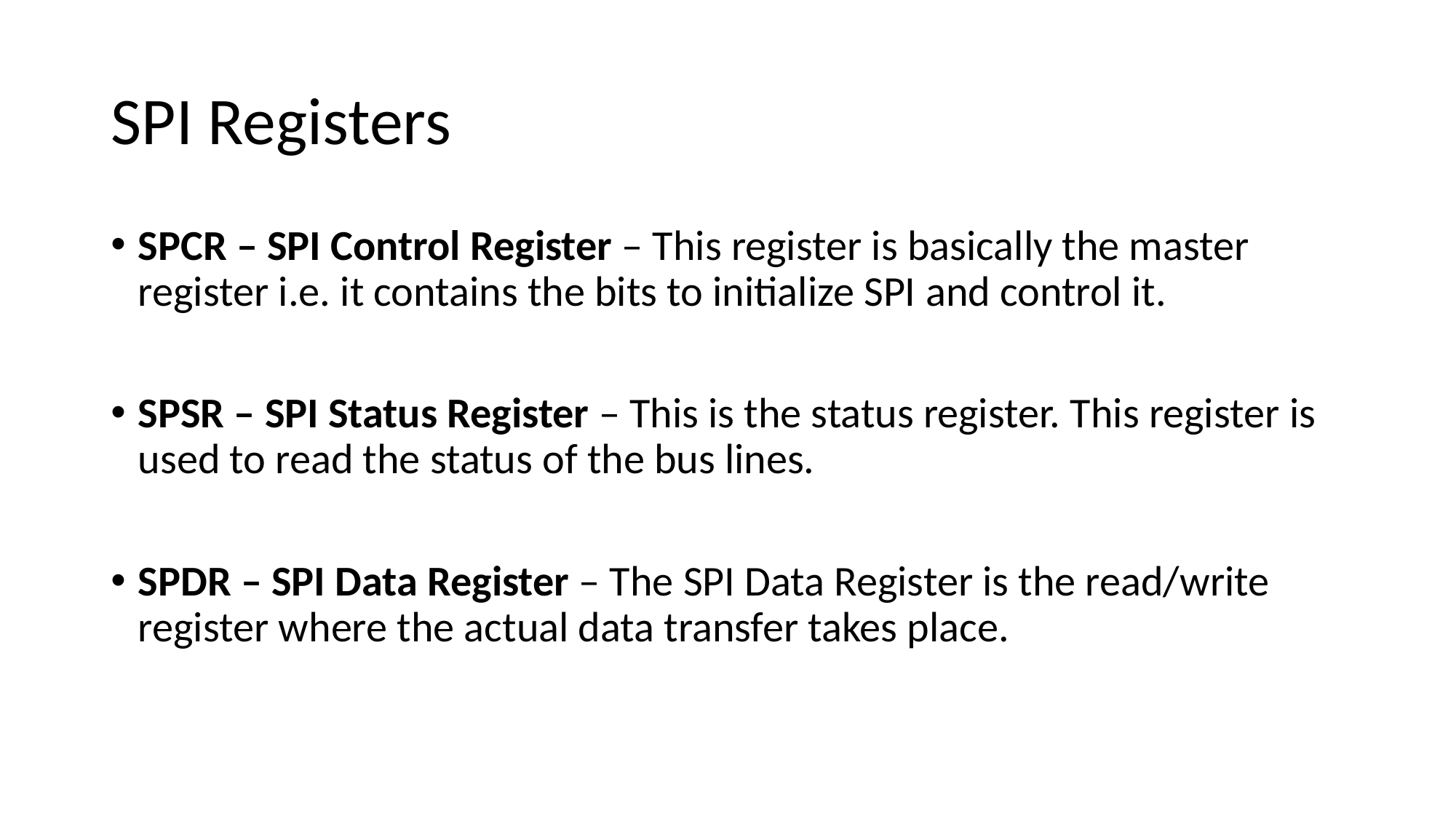

# SPI Registers
SPCR – SPI Control Register – This register is basically the master register i.e. it contains the bits to initialize SPI and control it.

SPSR – SPI Status Register – This is the status register. This register is used to read the status of the bus lines.

SPDR – SPI Data Register – The SPI Data Register is the read/write register where the actual data transfer takes place.